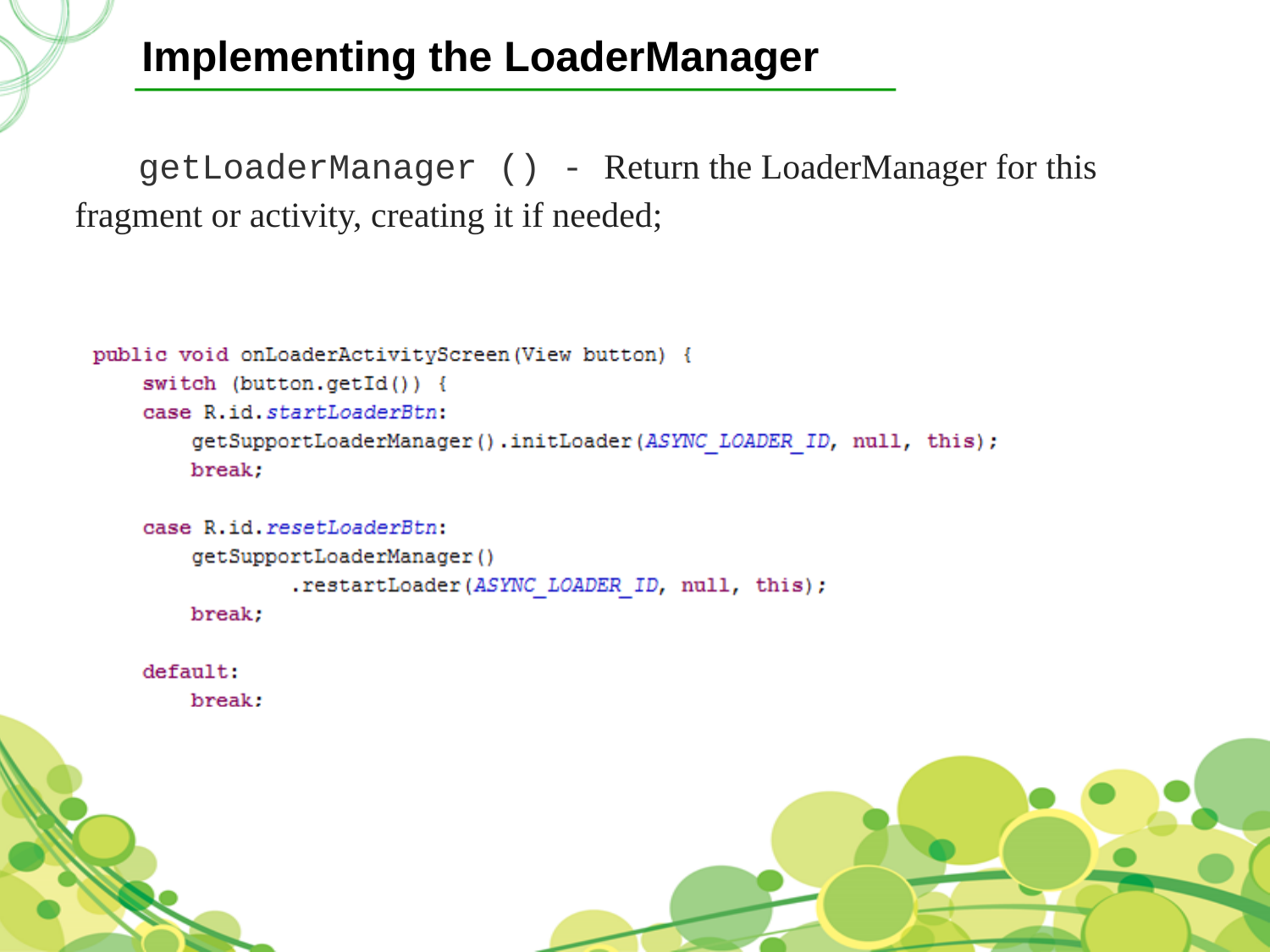

Implementing the LoaderManager
getLoaderManager () - Return the LoaderManager for this fragment or activity, creating it if needed;